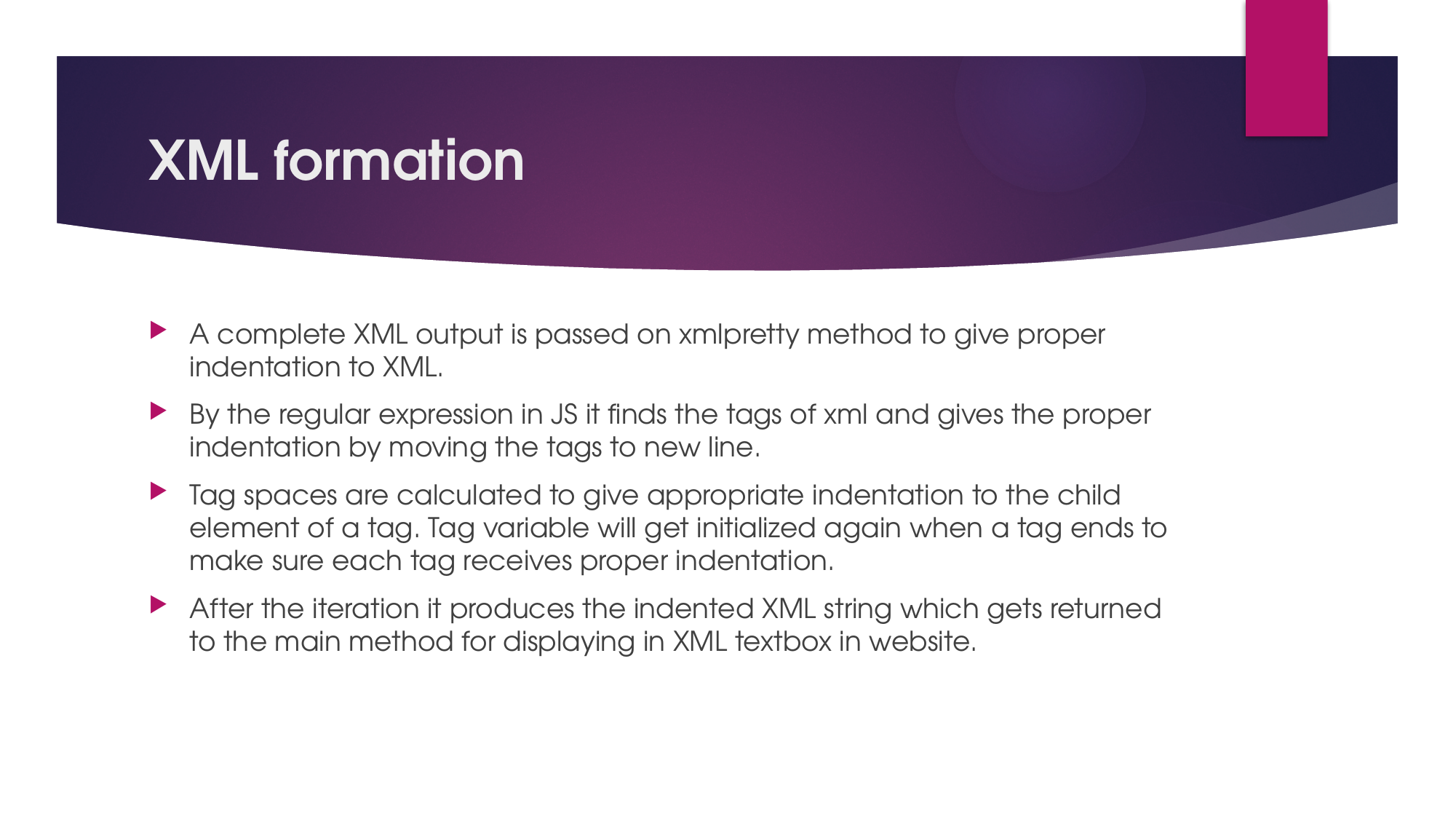

# XML formation
A complete XML output is passed on xmlpretty method to give proper indentation to XML.
By the regular expression in JS it finds the tags of xml and gives the proper indentation by moving the tags to new line.
Tag spaces are calculated to give appropriate indentation to the child element of a tag. Tag variable will get initialized again when a tag ends to make sure each tag receives proper indentation.
After the iteration it produces the indented XML string which gets returned to the main method for displaying in XML textbox in website.